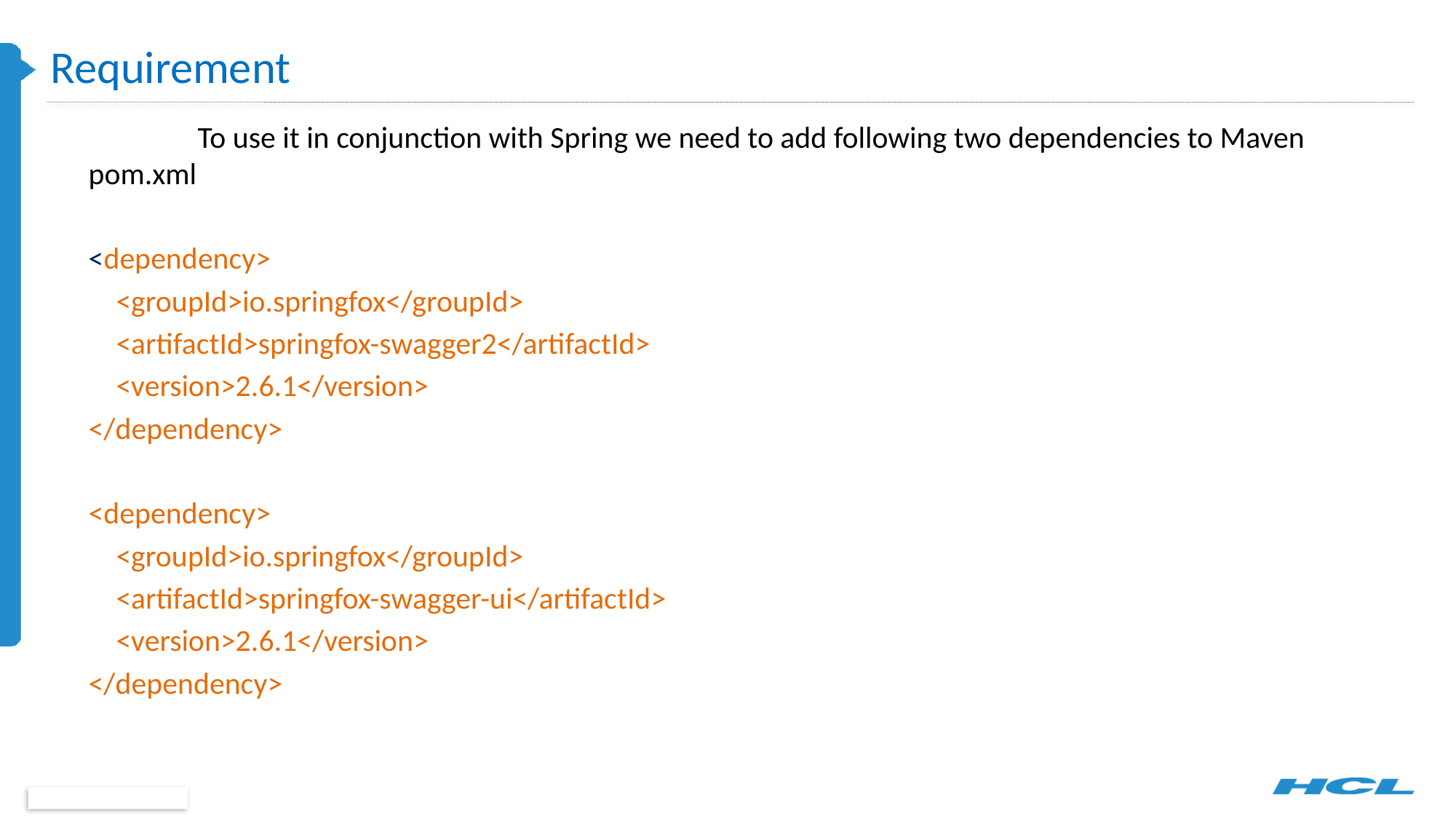

# Requirement
	To use it in conjunction with Spring we need to add following two dependencies to Maven pom.xml

<dependency>
    <groupId>io.springfox</groupId>
    <artifactId>springfox-swagger2</artifactId>
    <version>2.6.1</version>
</dependency>

<dependency>
    <groupId>io.springfox</groupId>
    <artifactId>springfox-swagger-ui</artifactId>
    <version>2.6.1</version>
</dependency>